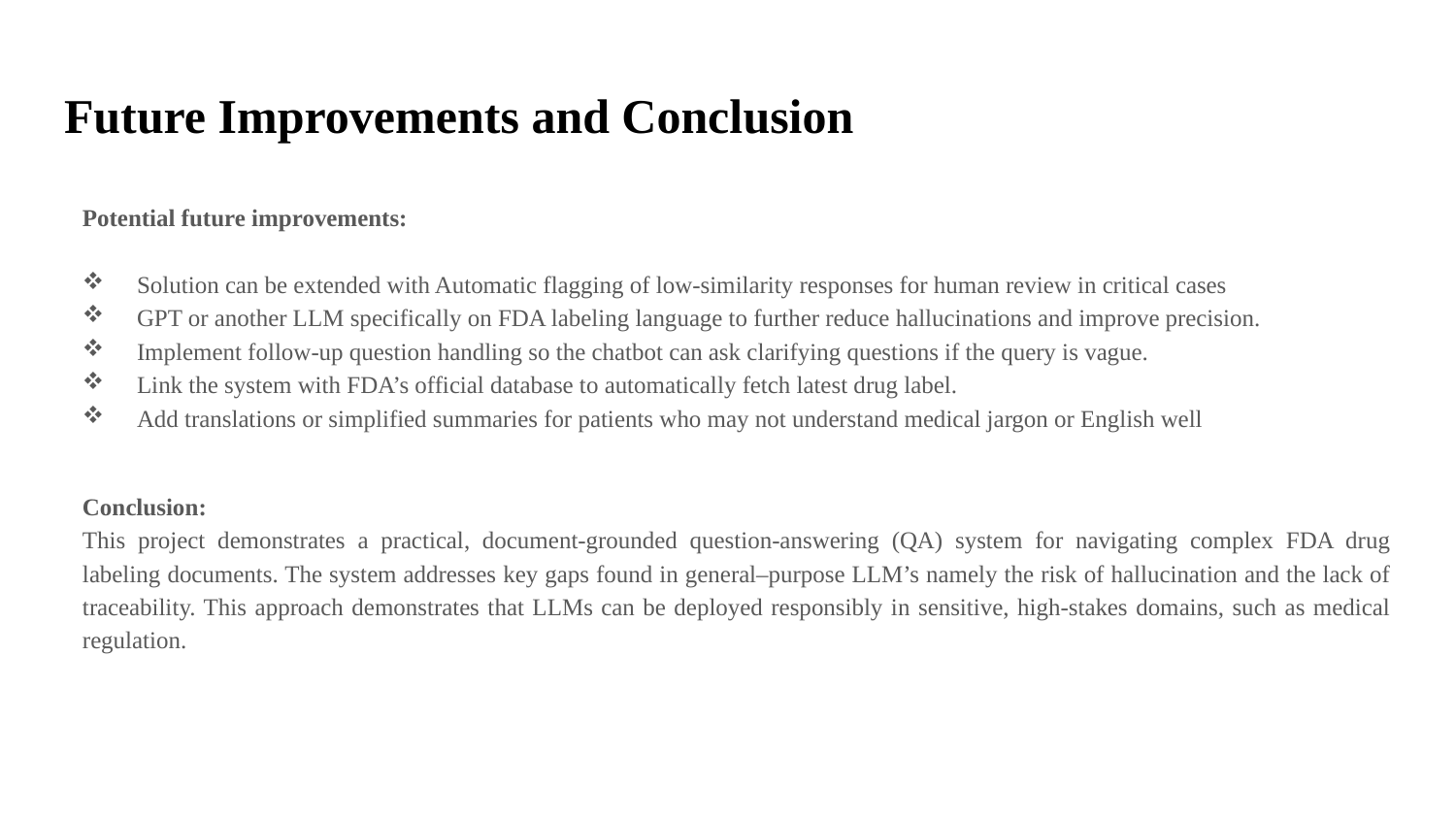

# Future Improvements and Conclusion
Potential future improvements:

Solution can be extended with Automatic flagging of low-similarity responses for human review in critical cases
GPT or another LLM specifically on FDA labeling language to further reduce hallucinations and improve precision.
Implement follow-up question handling so the chatbot can ask clarifying questions if the query is vague.
Link the system with FDA’s official database to automatically fetch latest drug label.
Add translations or simplified summaries for patients who may not understand medical jargon or English well

Conclusion:
This project demonstrates a practical, document-grounded question-answering (QA) system for navigating complex FDA drug labeling documents. The system addresses key gaps found in general–purpose LLM’s namely the risk of hallucination and the lack of traceability. This approach demonstrates that LLMs can be deployed responsibly in sensitive, high-stakes domains, such as medical regulation.